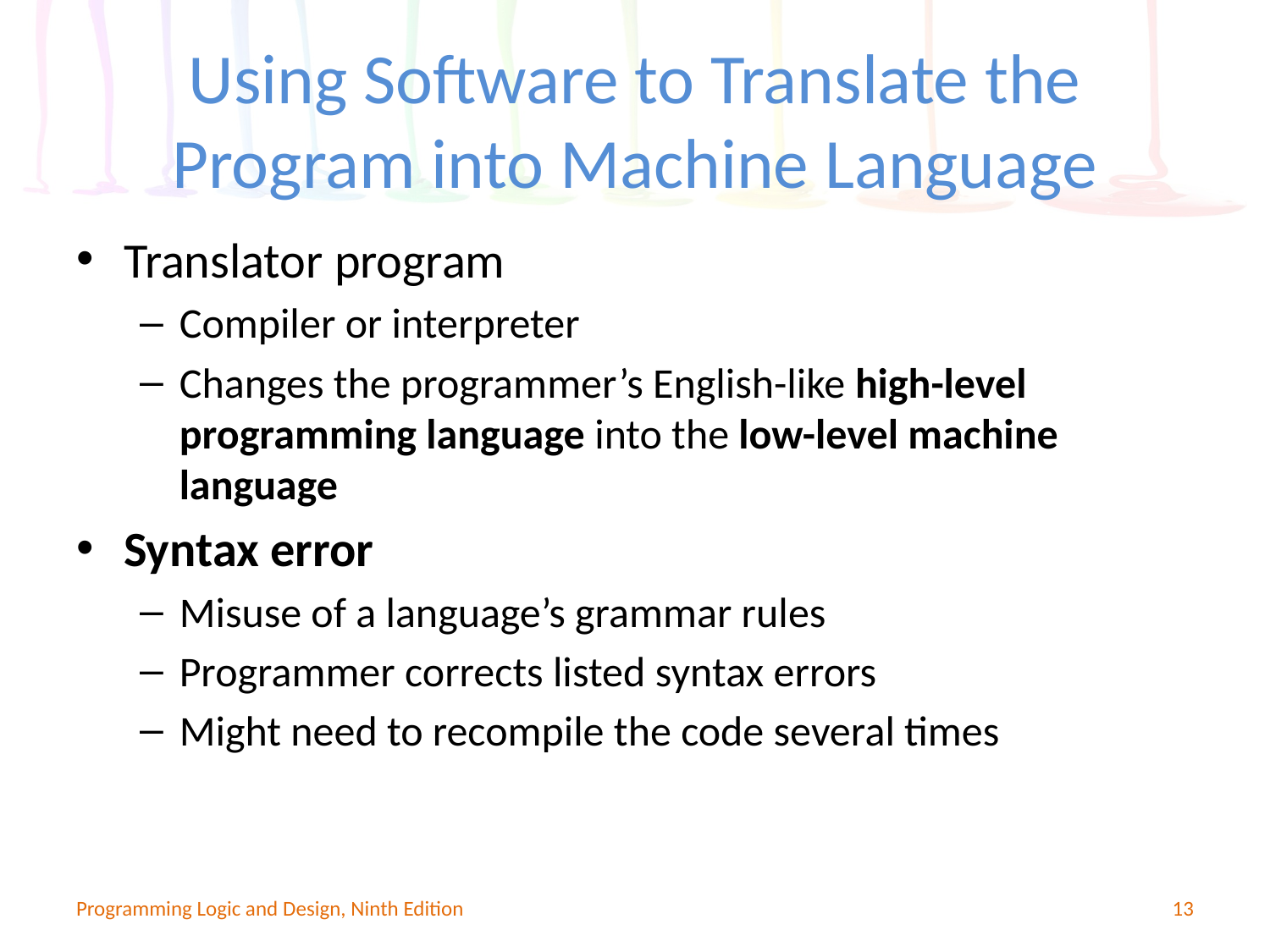

# Using Software to Translate the Program into Machine Language
Translator program
Compiler or interpreter
Changes the programmer’s English-like high-level programming language into the low-level machine language
Syntax error
Misuse of a language’s grammar rules
Programmer corrects listed syntax errors
Might need to recompile the code several times
Programming Logic and Design, Ninth Edition
13